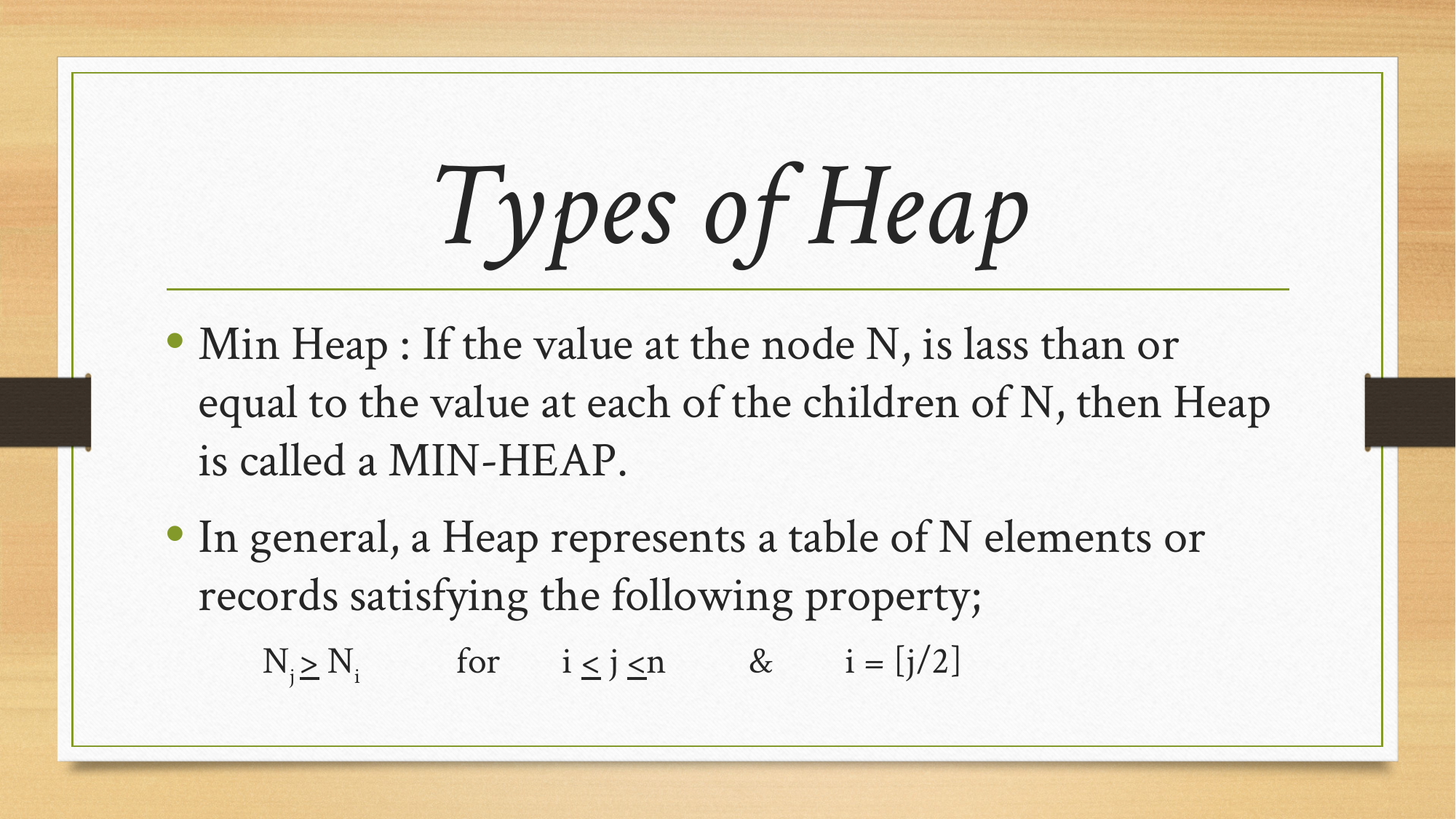

# Types of Heap
Min Heap : If the value at the node N, is lass than or equal to the value at each of the children of N, then Heap is called a MIN-HEAP.
In general, a Heap represents a table of N elements or records satisfying the following property;
		Nj > Ni 		for			 i < j <n 		& 			i = [j/2]